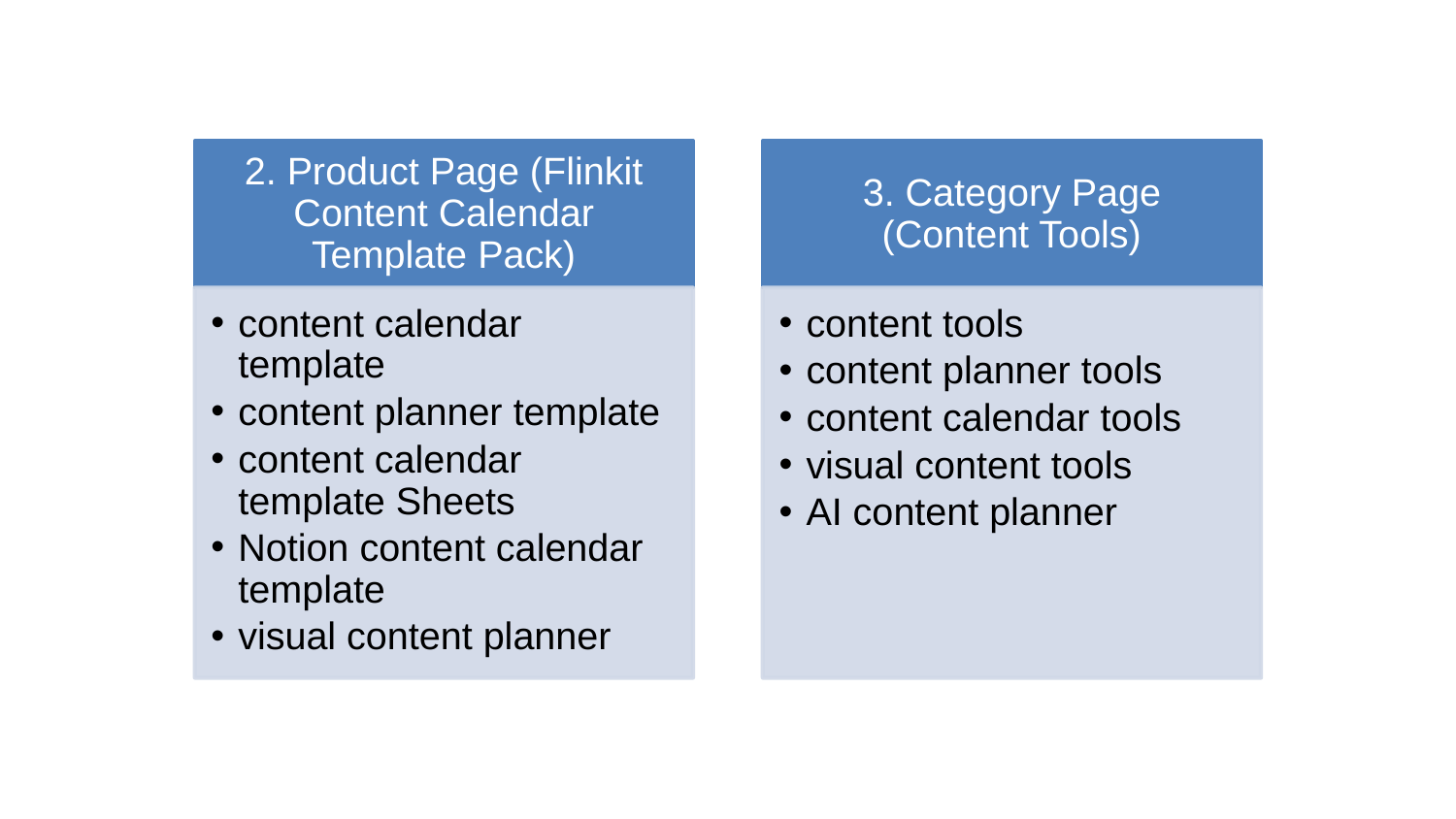

2. Product Page (Flinkit Content Calendar Template Pack)
content calendar template
content planner template
content calendar template Sheets
Notion content calendar template
visual content planner
3. Category Page (Content Tools)
content tools
content planner tools
content calendar tools
visual content tools
AI content planner